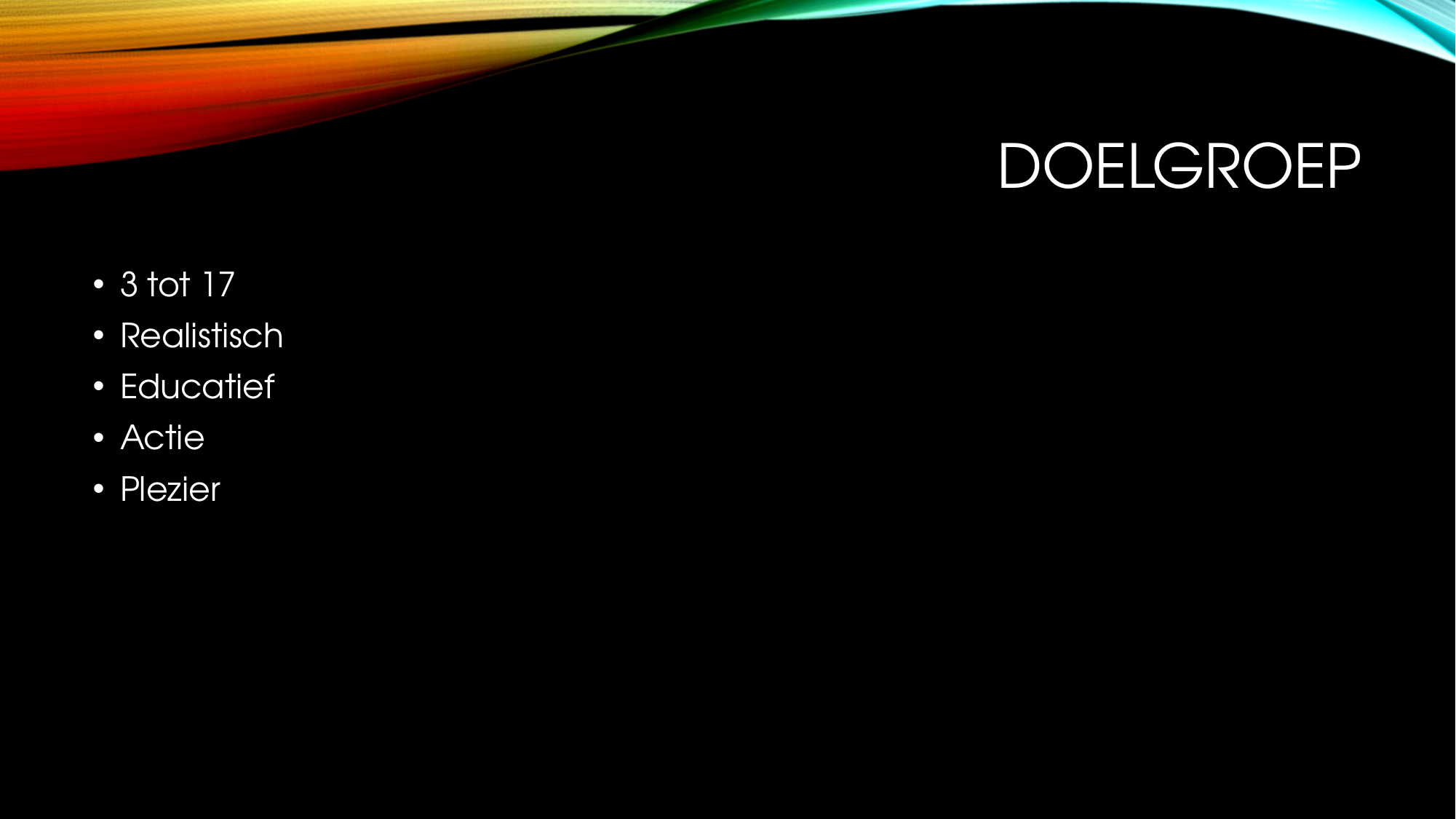

# Doelgroep
3 tot 17
Realistisch
Educatief
Actie
Plezier